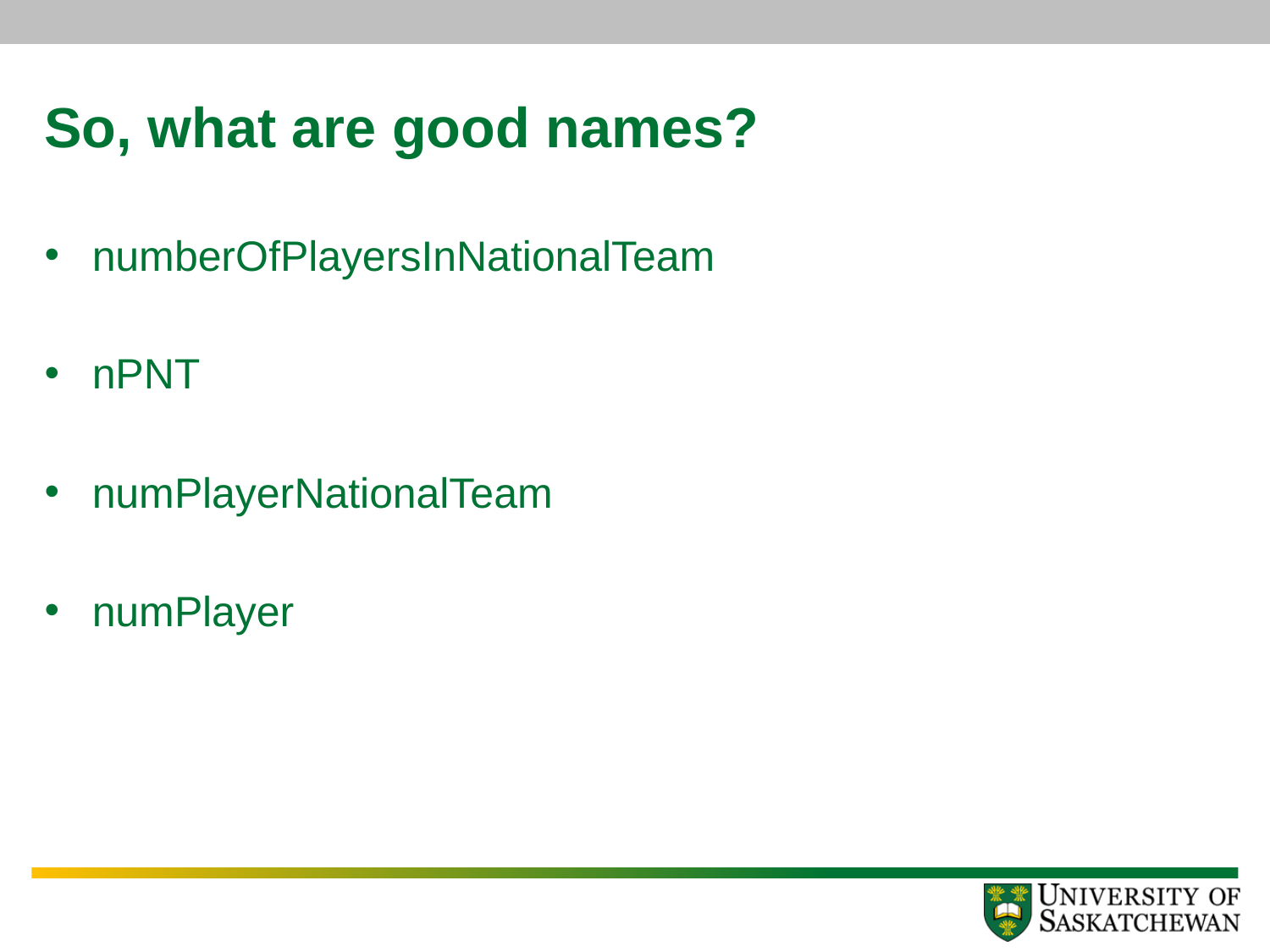

# So, what are good names?
numberOfPlayersInNationalTeam

nPNT

numPlayerNationalTeam

numPlayer